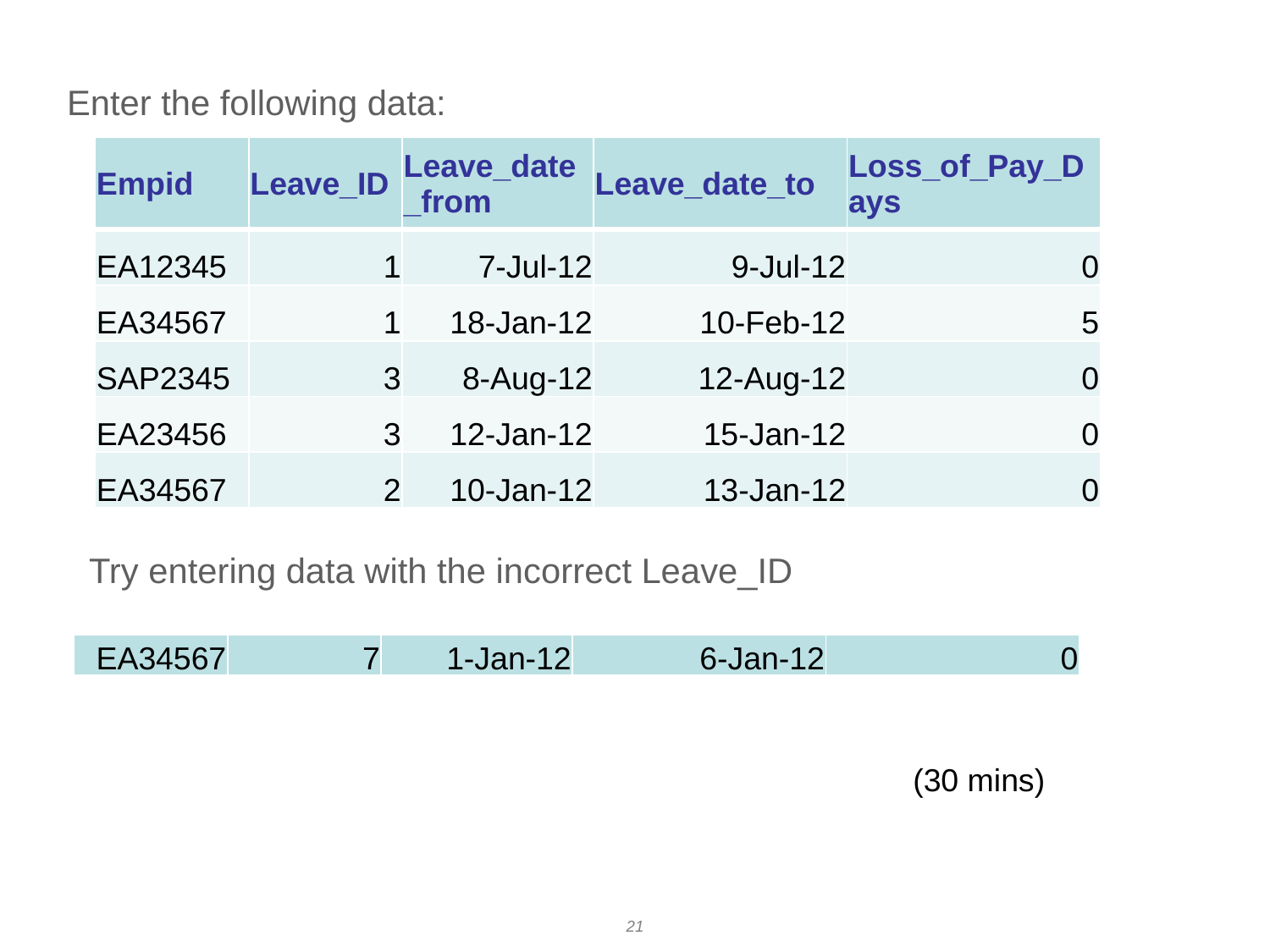

Enter the following data:
| Empid | Leave\_ID | Leave\_date\_from | Leave\_date\_to | Loss\_of\_Pay\_Days |
| --- | --- | --- | --- | --- |
| EA12345 | 1 | 7-Jul-12 | 9-Jul-12 | 0 |
| EA34567 | 1 | 18-Jan-12 | 10-Feb-12 | 5 |
| SAP2345 | 3 | 8-Aug-12 | 12-Aug-12 | 0 |
| EA23456 | 3 | 12-Jan-12 | 15-Jan-12 | 0 |
| EA34567 | 2 | 10-Jan-12 | 13-Jan-12 | 0 |
Try entering data with the incorrect Leave_ID
| EA34567 | 7 | 1-Jan-12 | 6-Jan-12 | 0 |
| --- | --- | --- | --- | --- |
(30 mins)
21